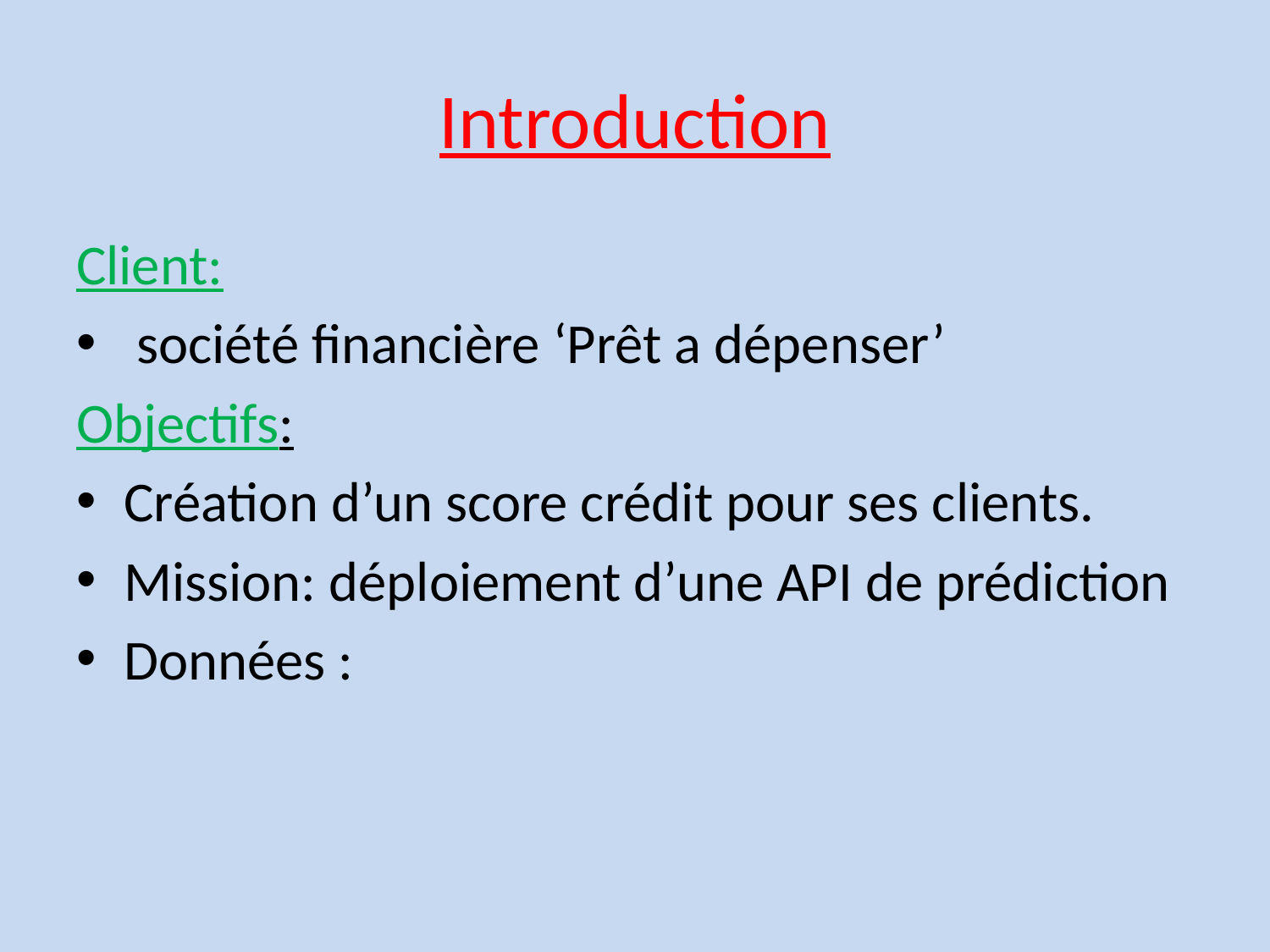

# Introduction
Client:
 société financière ‘Prêt a dépenser’
Objectifs:
Création d’un score crédit pour ses clients.
Mission: déploiement d’une API de prédiction
Données :